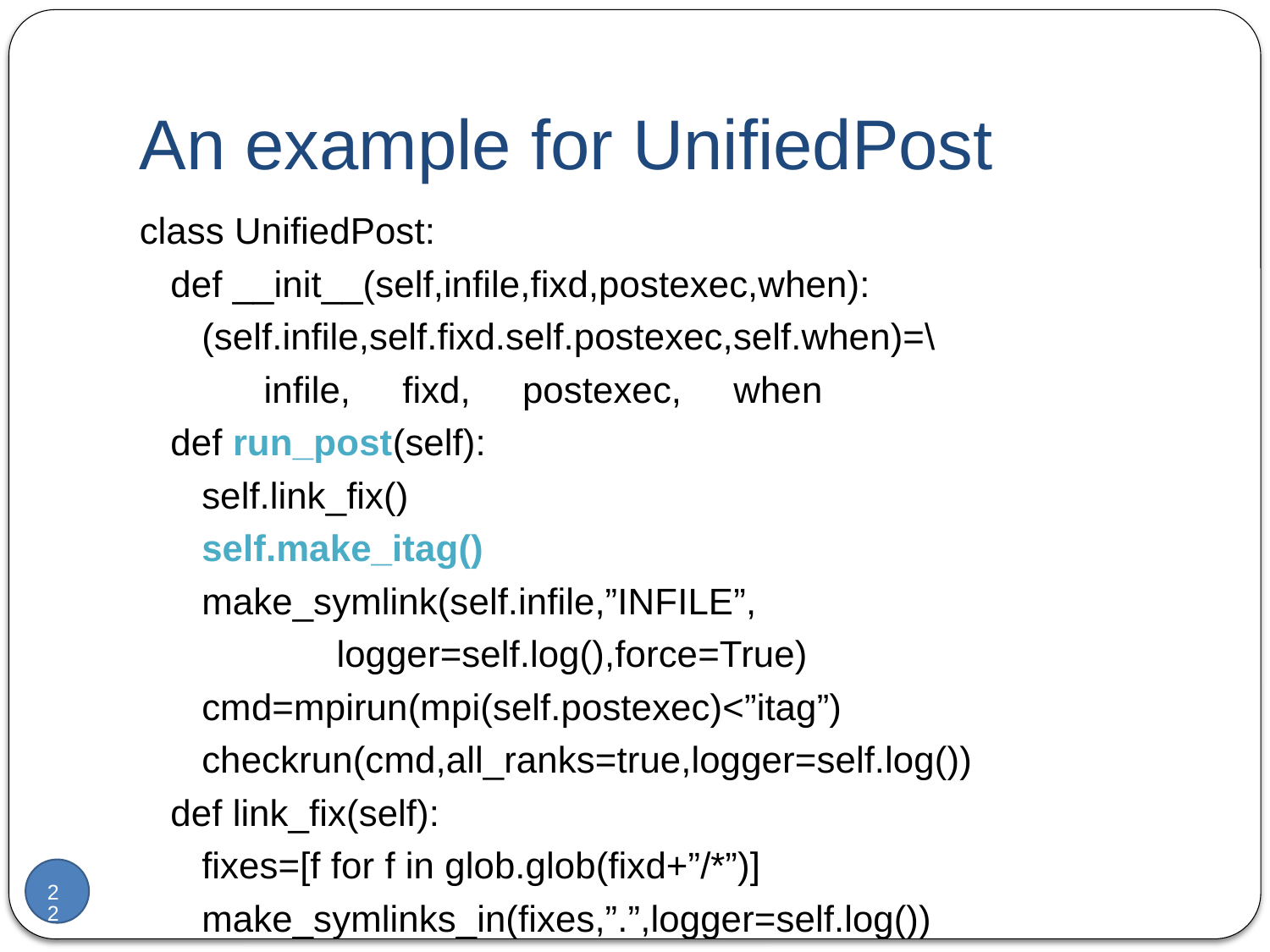

# An example for UnifiedPost
class UnifiedPost:
   def __init__(self,infile,fixd,postexec,when):
      (self.infile,self.fixd.self.postexec,self.when)=\
            infile,     fixd,     postexec,     when
   def run_post(self):
      self.link_fix()
      self.make_itag()
      make_symlink(self.infile,”INFILE”,
                   logger=self.log(),force=True)
      cmd=mpirun(mpi(self.postexec)<”itag”)
      checkrun(cmd,all_ranks=true,logger=self.log())
   def link_fix(self):
      fixes=[f for f in glob.glob(fixd+”/*”)]
      make_symlinks_in(fixes,”.”,logger=self.log())